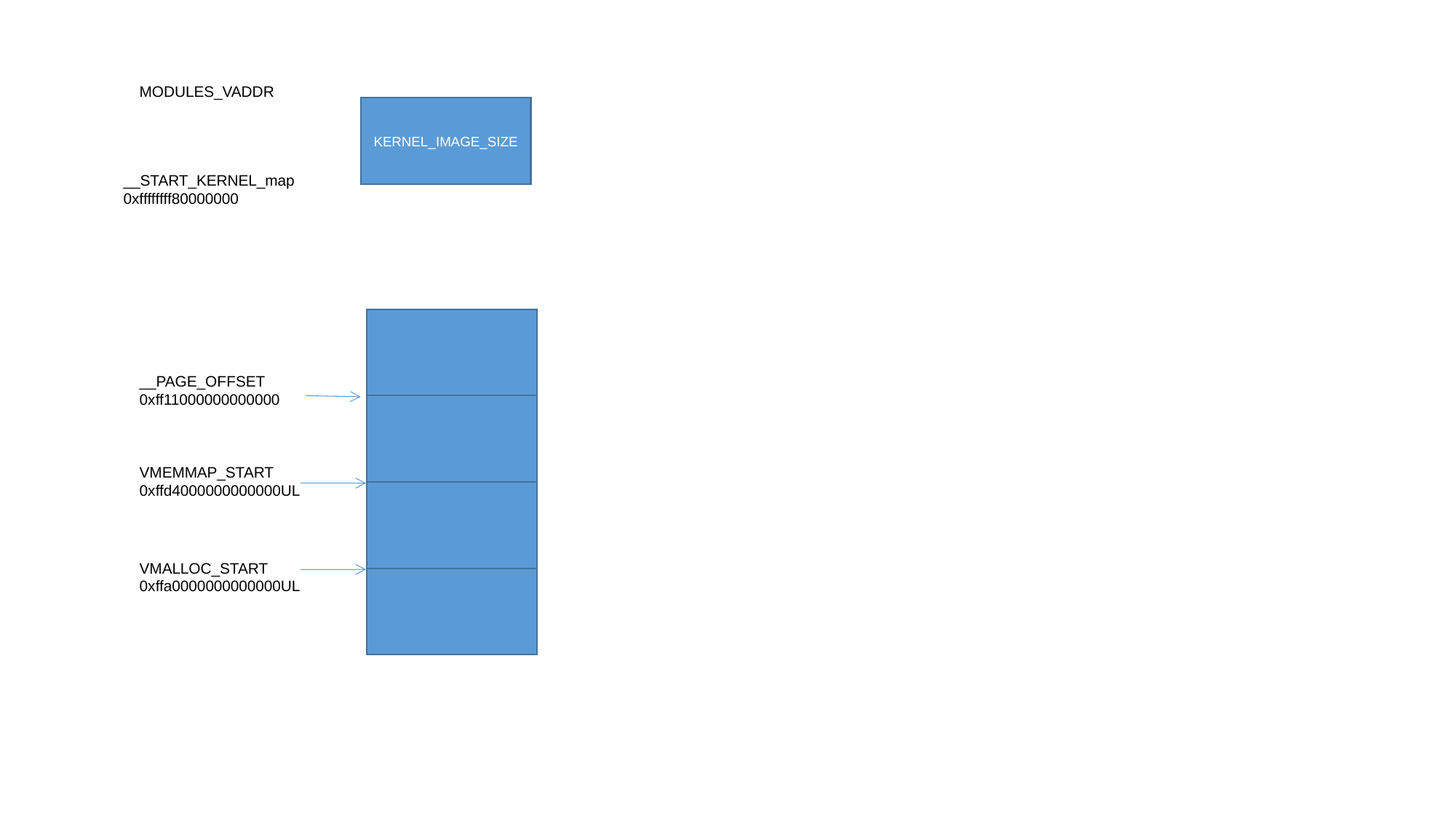

MODULES_VADDR
KERNEL_IMAGE_SIZE
__START_KERNEL_map
0xffffffff80000000

__PAGE_OFFSET
0xff11000000000000

VMEMMAP_START
0xffd4000000000000UL

VMALLOC_START
0xffa0000000000000UL